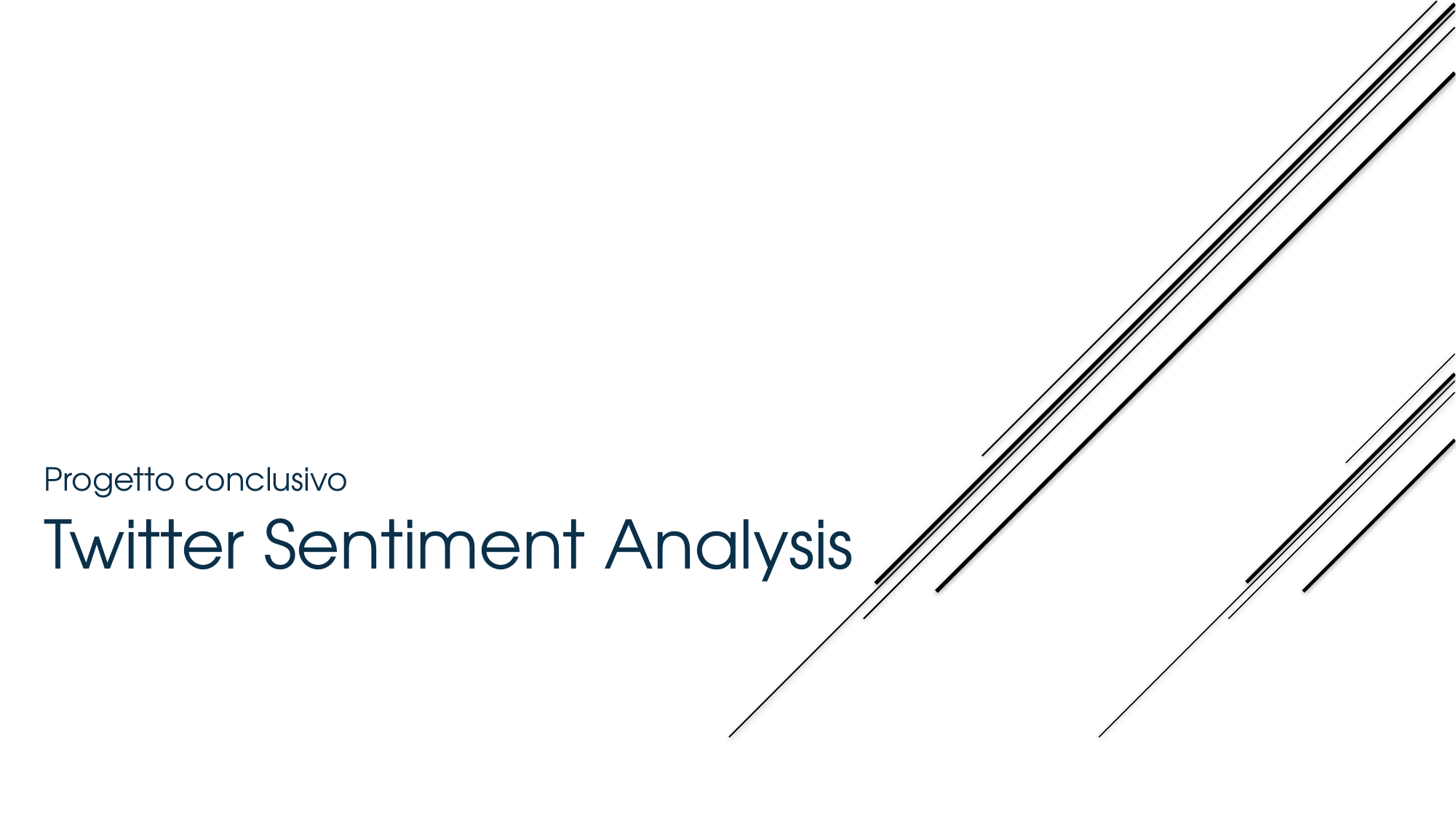

Technologies for Advanced Programming (AA 2018-2019)
Progetto conclusivo
Twitter Sentiment Analysis